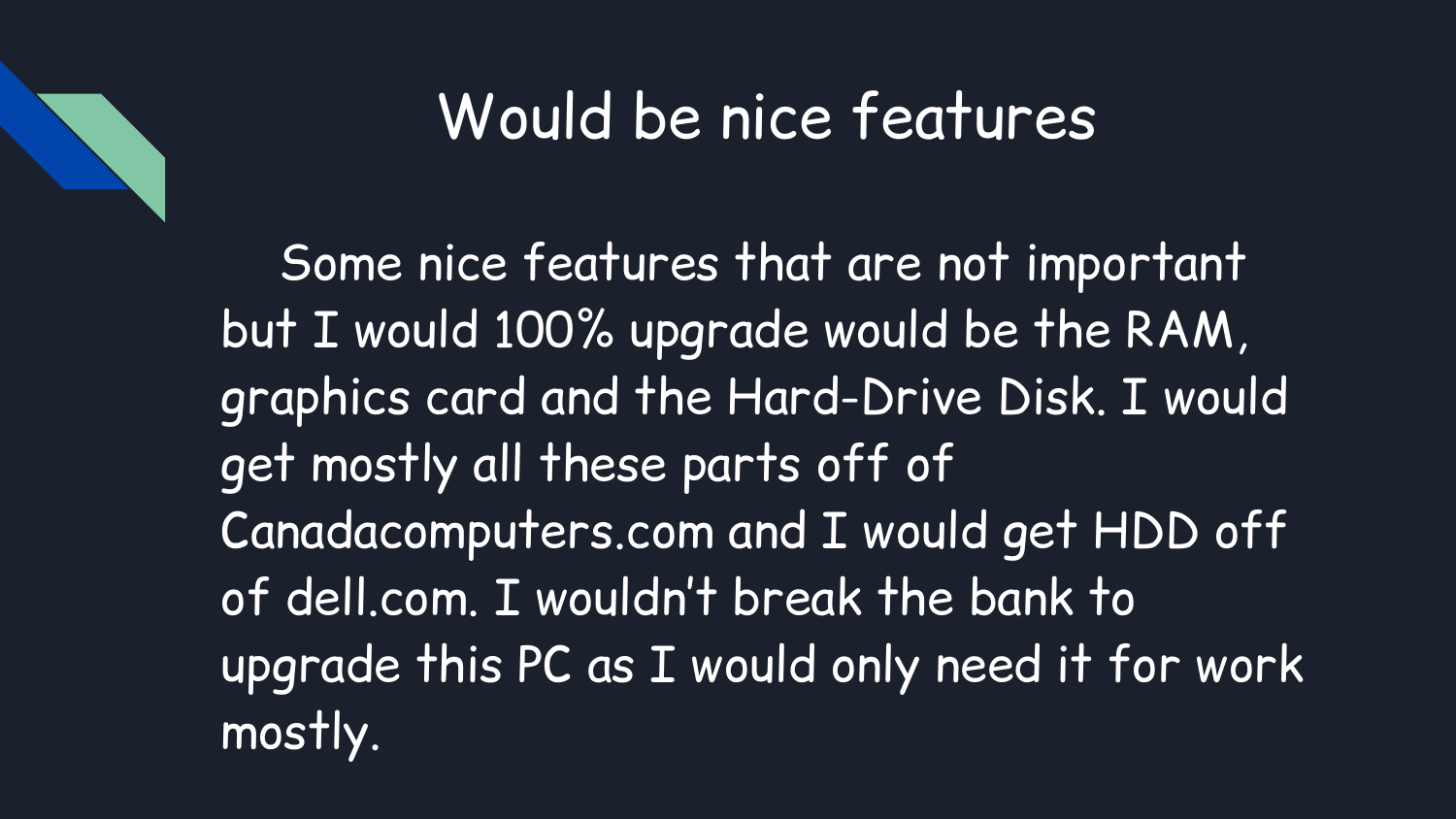

# Would be nice features
    Some nice features that are not important but I would 100% upgrade would be the RAM, graphics card and the Hard-Drive Disk. I would get mostly all these parts off of Canadacomputers.com and I would get HDD off of dell.com. I wouldn’t break the bank to upgrade this PC as I would only need it for work mostly.